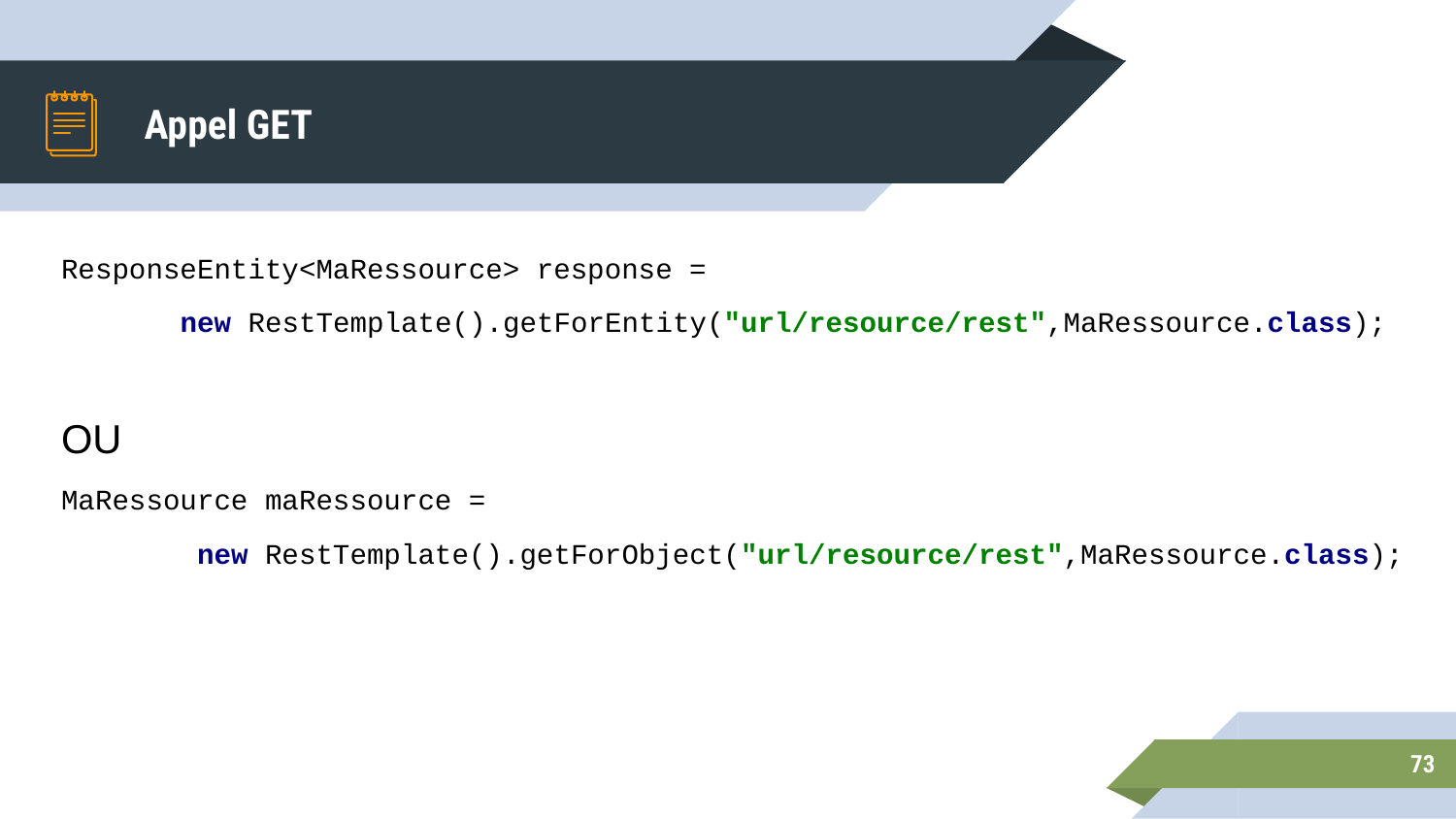

# Appel GET

ResponseEntity<MaRessource> response =
       new RestTemplate().getForEntity("url/resource/rest",MaRessource.class);

OU
MaRessource maRessource =
        new RestTemplate().getForObject("url/resource/rest",MaRessource.class);

73